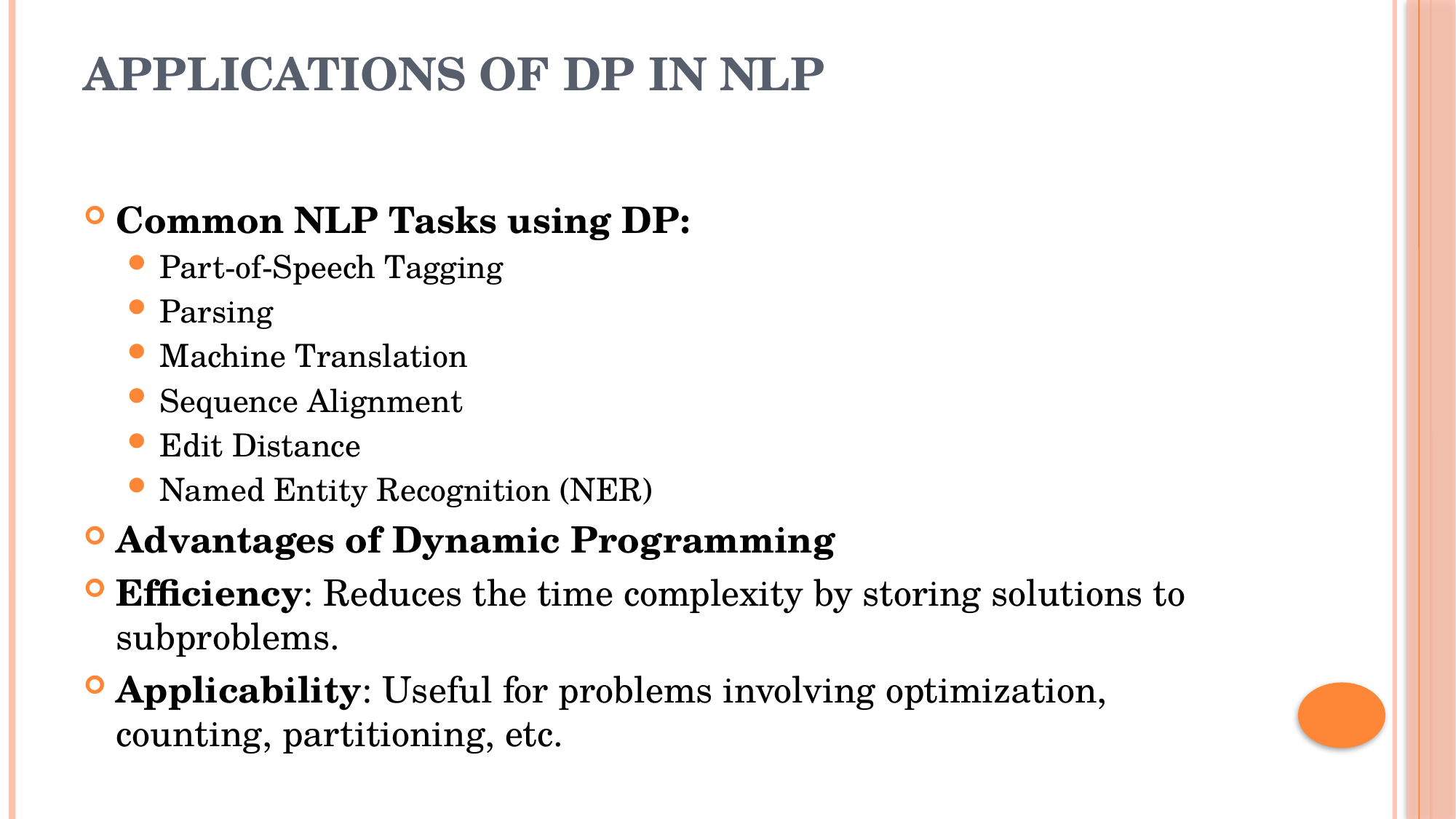

# Applications of DP in NLP
Common NLP Tasks using DP:
Part-of-Speech Tagging
Parsing
Machine Translation
Sequence Alignment
Edit Distance
Named Entity Recognition (NER)
Advantages of Dynamic Programming
Efficiency: Reduces the time complexity by storing solutions to subproblems.
Applicability: Useful for problems involving optimization, counting, partitioning, etc.